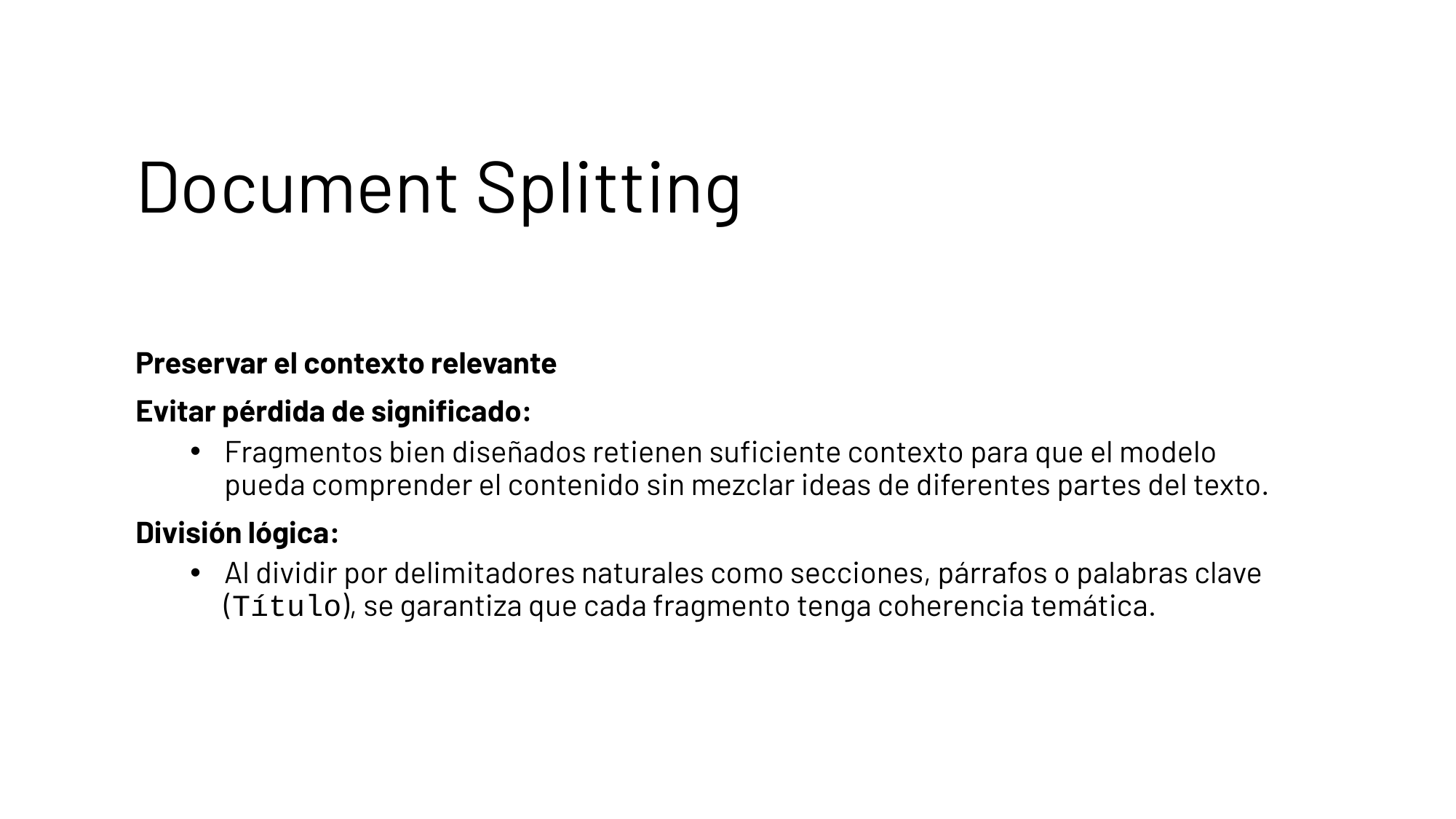

# Document Splitting
Preservar el contexto relevante
Evitar pérdida de significado:
Fragmentos bien diseñados retienen suficiente contexto para que el modelo pueda comprender el contenido sin mezclar ideas de diferentes partes del texto.
División lógica:
Al dividir por delimitadores naturales como secciones, párrafos o palabras clave (Título), se garantiza que cada fragmento tenga coherencia temática.